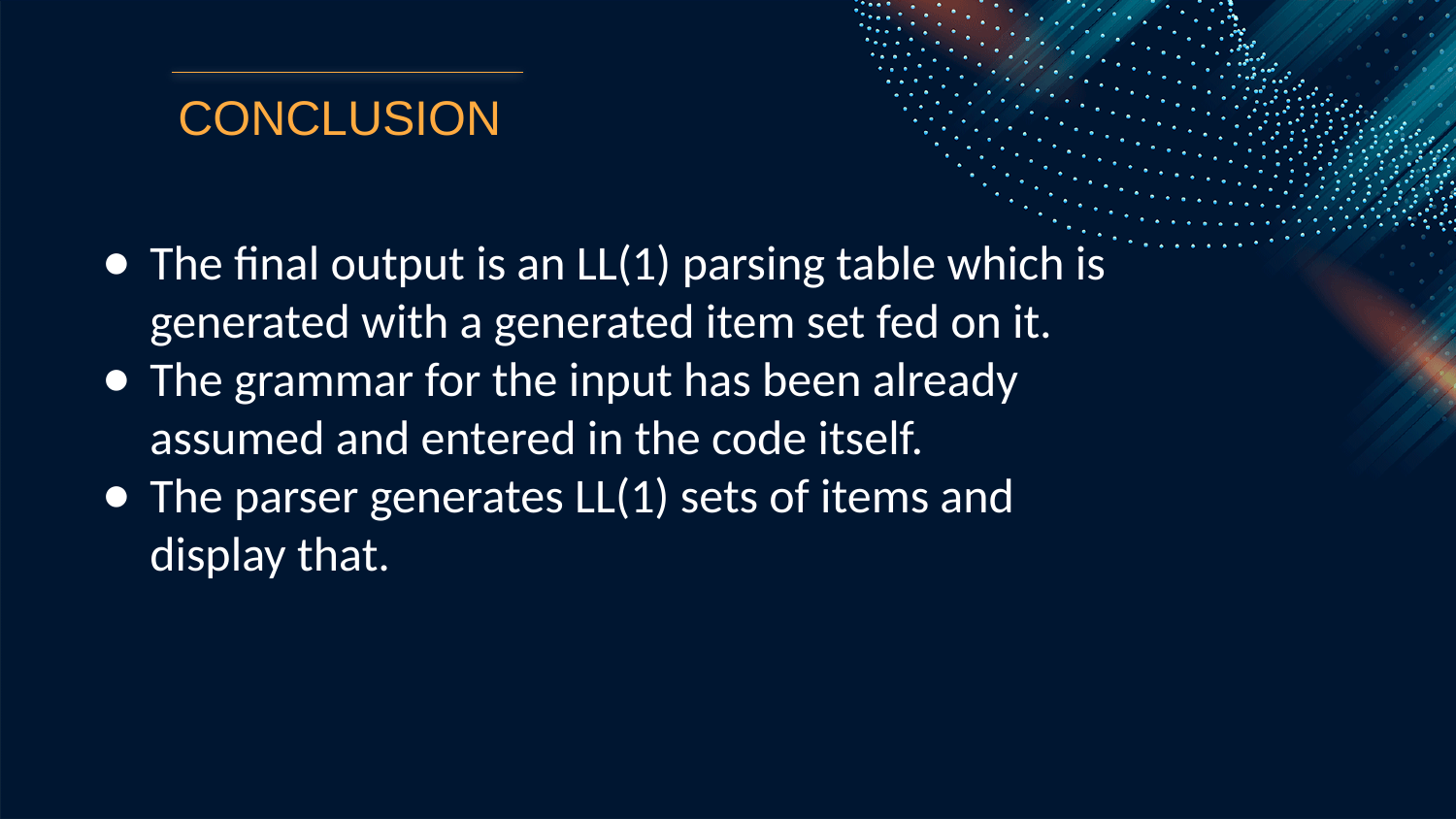

# CONCLUSION
The final output is an LL(1) parsing table which is generated with a generated item set fed on it.
The grammar for the input has been already assumed and entered in the code itself.
The parser generates LL(1) sets of items and display that.